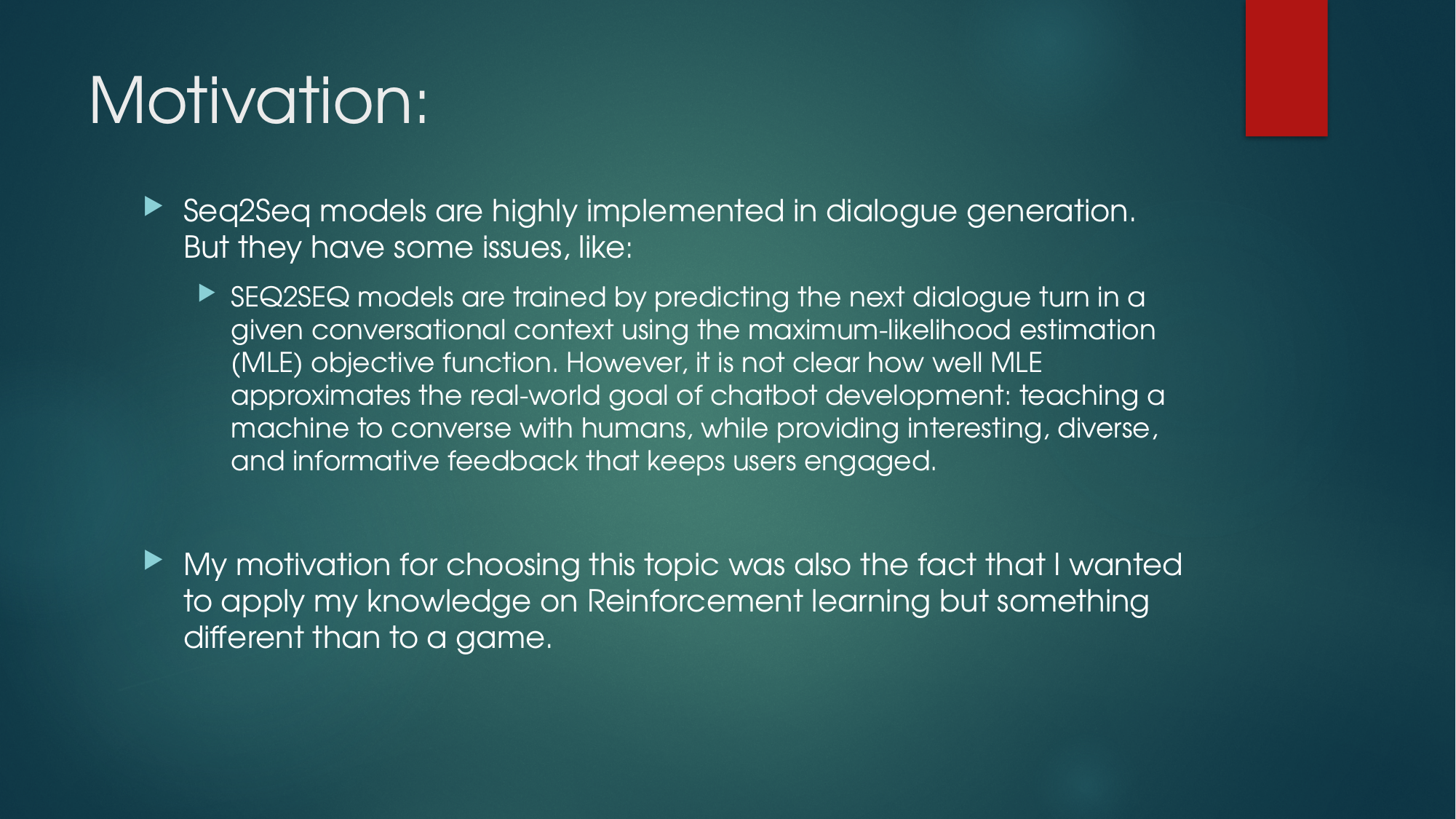

# Motivation:
Seq2Seq models are highly implemented in dialogue generation. But they have some issues, like:
SEQ2SEQ models are trained by predicting the next dialogue turn in a given conversational context using the maximum-likelihood estimation (MLE) objective function. However, it is not clear how well MLE approximates the real-world goal of chatbot development: teaching a machine to converse with humans, while providing interesting, diverse, and informative feedback that keeps users engaged.

My motivation for choosing this topic was also the fact that I wanted to apply my knowledge on Reinforcement learning but something different than to a game.